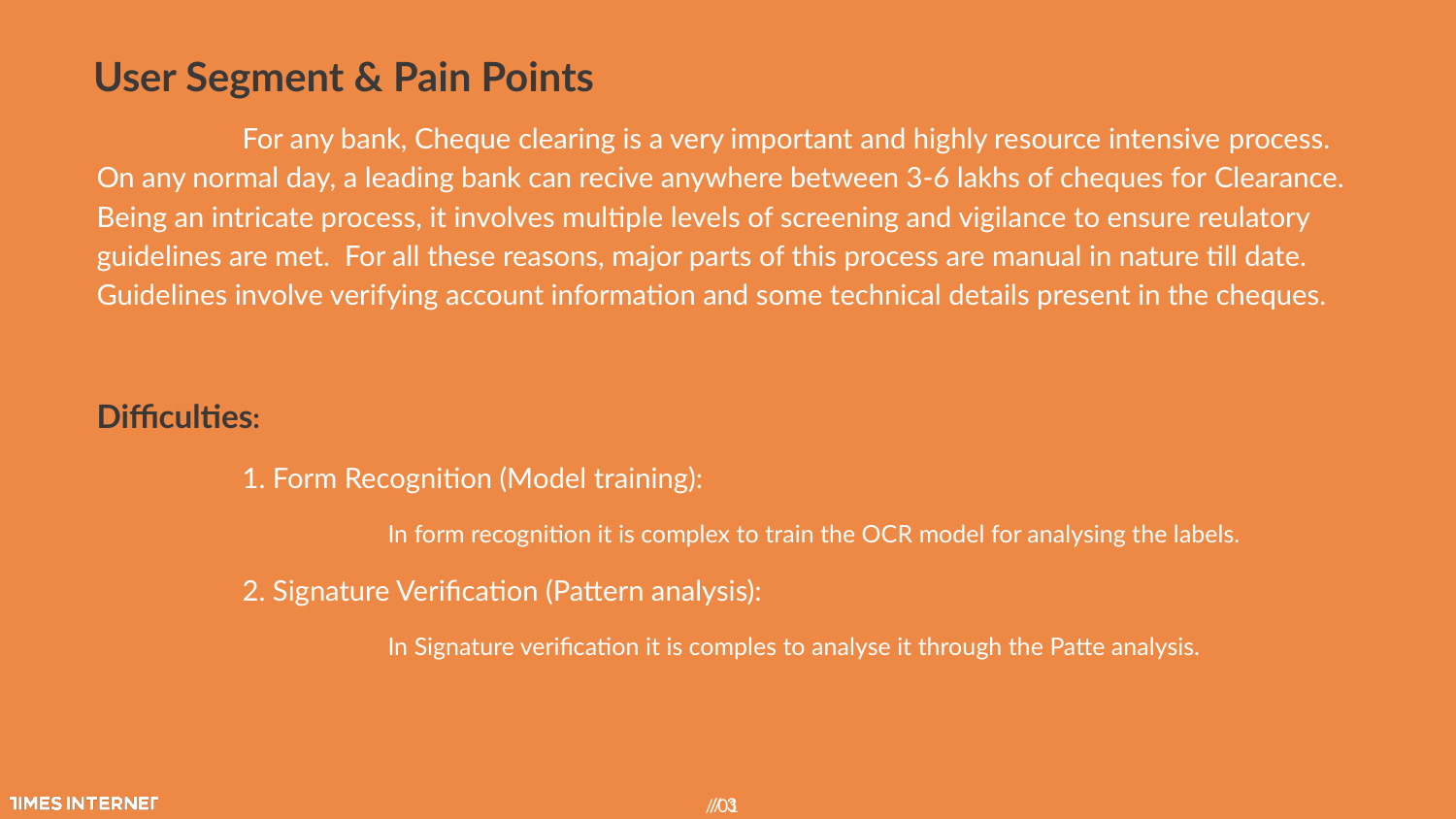

# User Segment & Pain Points
	For any bank, Cheque clearing is a very important and highly resource intensive process.  On any normal day, a leading bank can recive anywhere between 3-6 lakhs of cheques for Clearance.  Being an intricate process, it involves multiple levels of screening and vigilance to ensure reulatory guidelines are met.  For all these reasons, major parts of this process are manual in nature till date. Guidelines involve verifying account information and some technical details present in the cheques.

Difficulties:
	1. Form Recognition (Model training):
		In form recognition it is complex to train the OCR model for analysing the labels.
	2. Signature Verification (Pattern analysis):
		In Signature verification it is comples to analyse it through the Patte analysis.